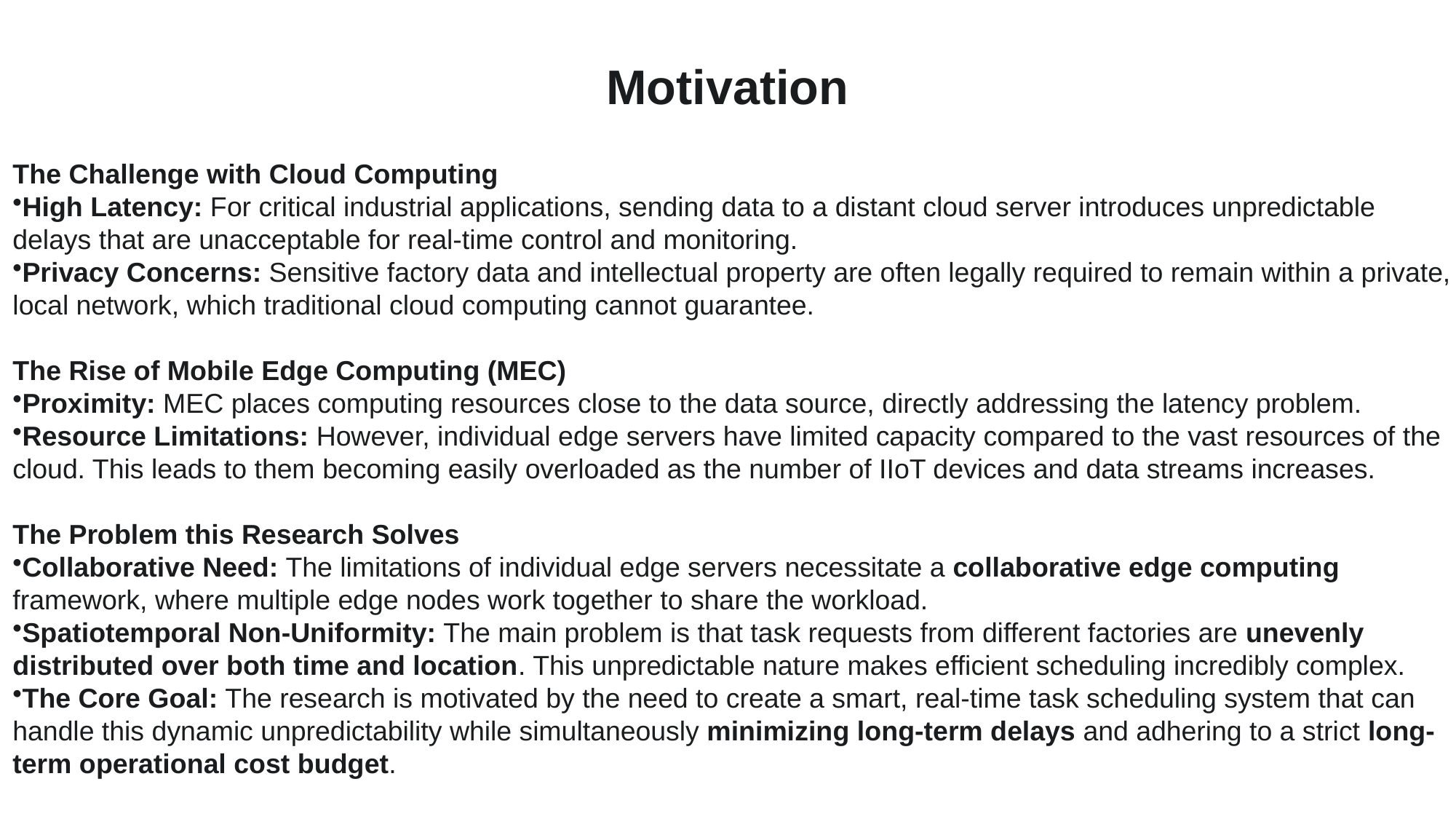

Motivation

The Challenge with Cloud Computing
High Latency: For critical industrial applications, sending data to a distant cloud server introduces unpredictable delays that are unacceptable for real-time control and monitoring.
Privacy Concerns: Sensitive factory data and intellectual property are often legally required to remain within a private, local network, which traditional cloud computing cannot guarantee.

The Rise of Mobile Edge Computing (MEC)
Proximity: MEC places computing resources close to the data source, directly addressing the latency problem.
Resource Limitations: However, individual edge servers have limited capacity compared to the vast resources of the cloud. This leads to them becoming easily overloaded as the number of IIoT devices and data streams increases.

The Problem this Research Solves
Collaborative Need: The limitations of individual edge servers necessitate a collaborative edge computing framework, where multiple edge nodes work together to share the workload.
Spatiotemporal Non-Uniformity: The main problem is that task requests from different factories are unevenly distributed over both time and location. This unpredictable nature makes efficient scheduling incredibly complex.
The Core Goal: The research is motivated by the need to create a smart, real-time task scheduling system that can handle this dynamic unpredictability while simultaneously minimizing long-term delays and adhering to a strict long-term operational cost budget.